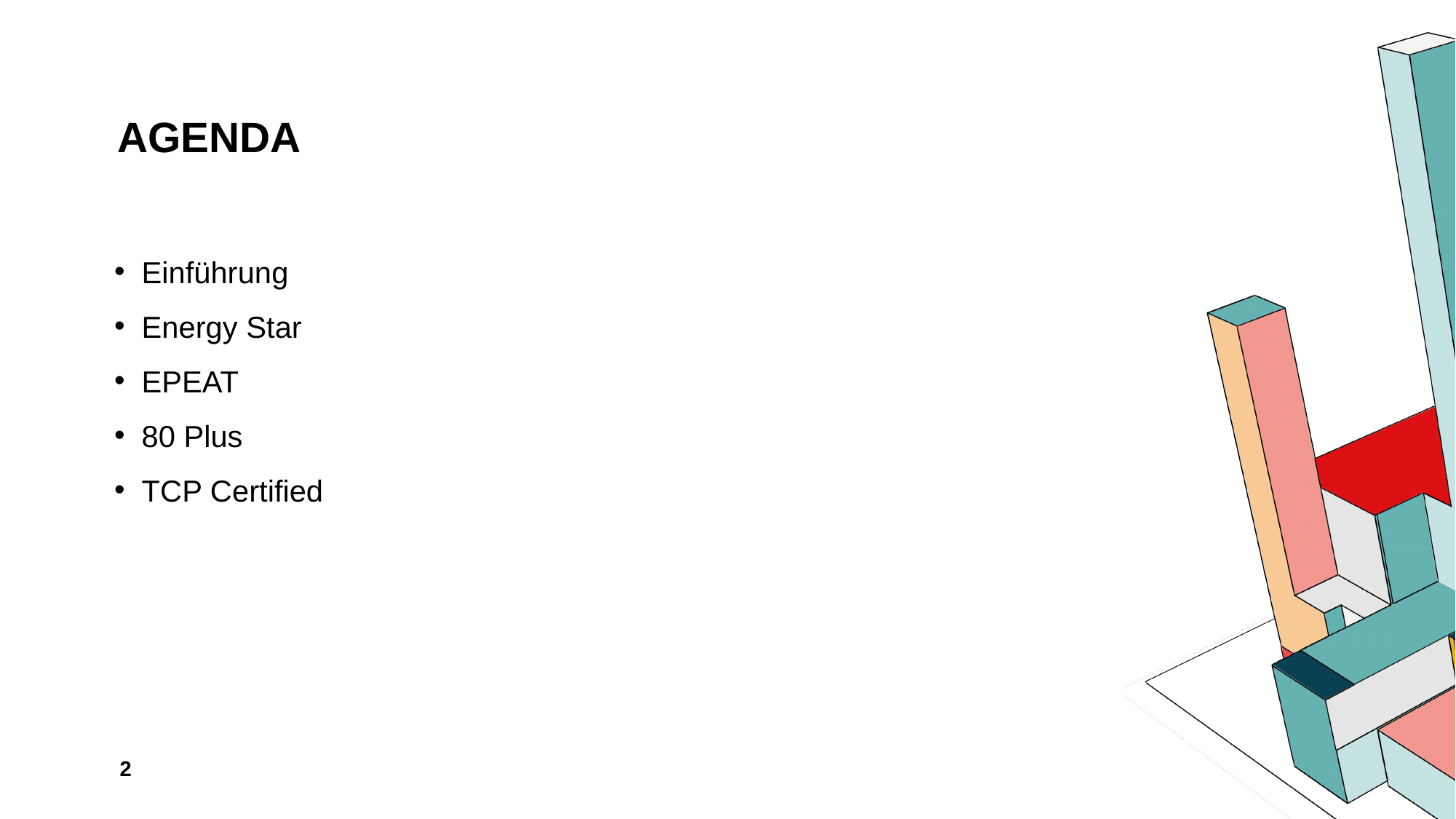

# Agenda
Einführung
Energy Star
EPEAT
80 Plus
TCP Certified
2